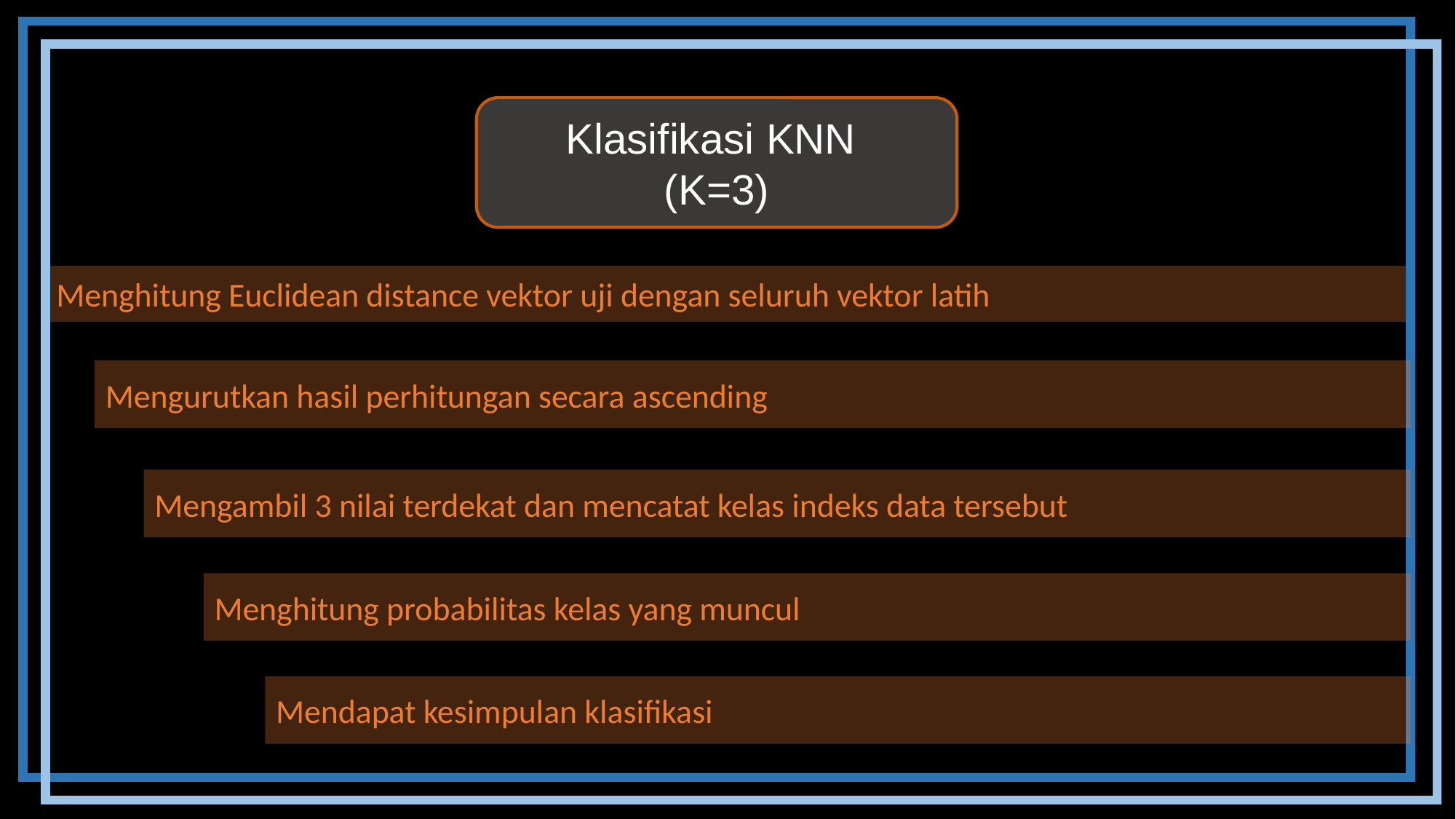

Klasifikasi KNN
(K=3)
Menghitung Euclidean distance vektor uji dengan seluruh vektor latih
Mengurutkan hasil perhitungan secara ascending
Mengambil 3 nilai terdekat dan mencatat kelas indeks data tersebut
Menghitung probabilitas kelas yang muncul
Mendapat kesimpulan klasifikasi